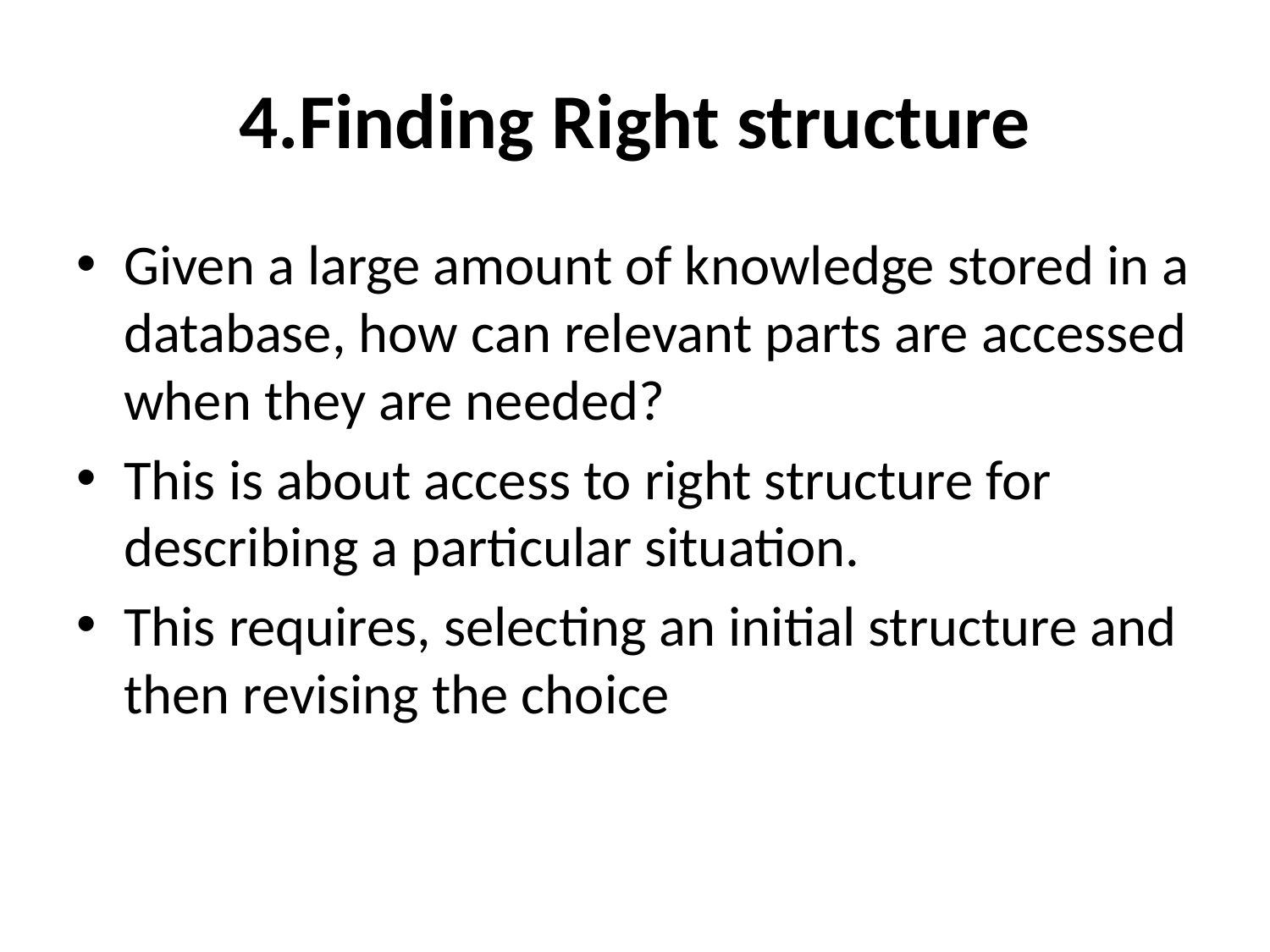

# 4.Finding Right structure
Given a large amount of knowledge stored in a database, how can relevant parts are accessed when they are needed?
This is about access to right structure for describing a particular situation.
This requires, selecting an initial structure and then revising the choice